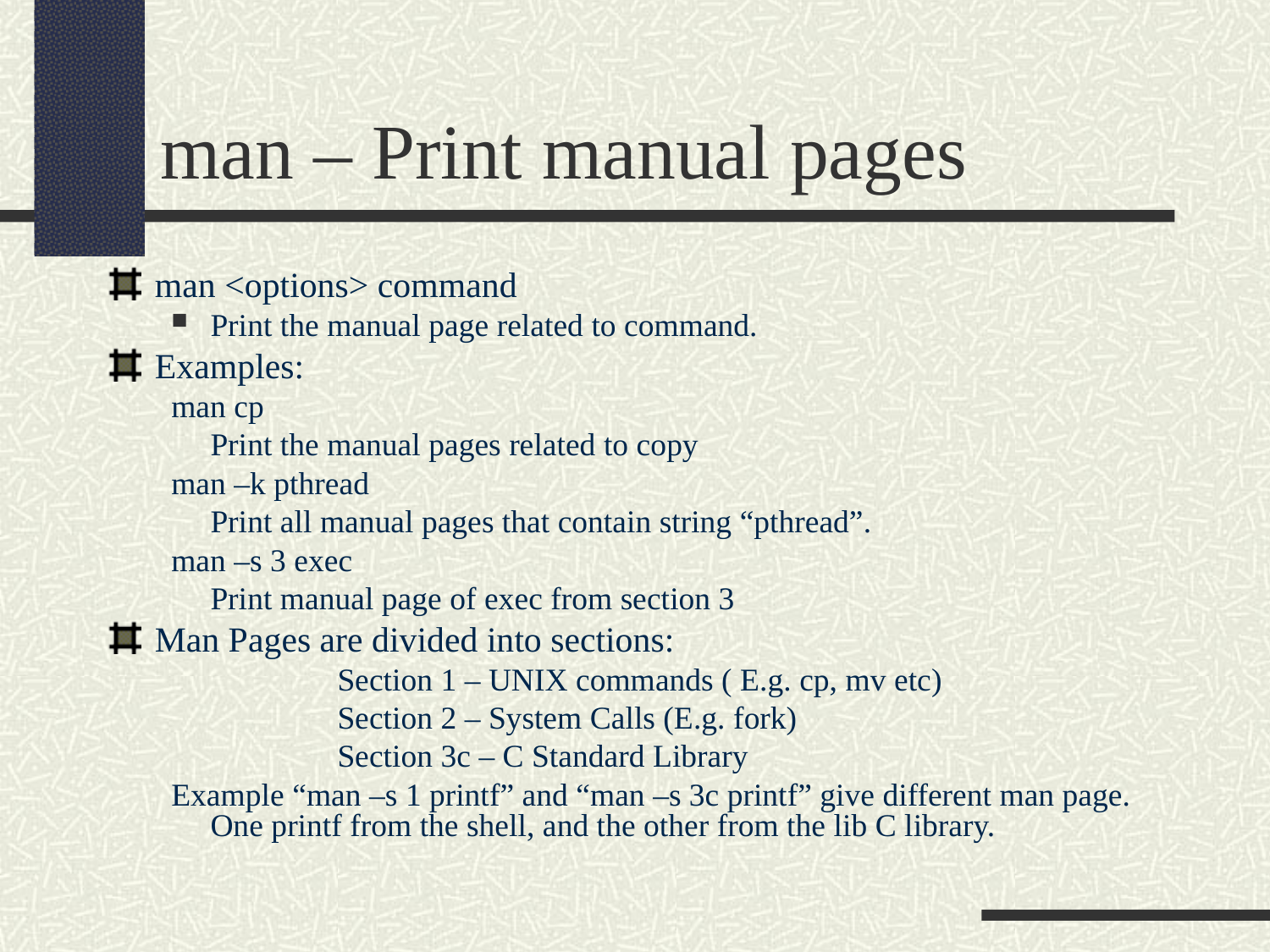

man – Print manual pages
man <options> command
Print the manual page related to command.
Examples:
man cp
	Print the manual pages related to copy
man –k pthread
	Print all manual pages that contain string “pthread”.
man –s 3 exec
	Print manual page of exec from section 3
Man Pages are divided into sections:
		Section 1 – UNIX commands ( E.g. cp, mv etc)
		Section 2 – System Calls (E.g. fork)
		Section 3c – C Standard Library
Example “man –s 1 printf” and “man –s 3c printf” give different man page. One printf from the shell, and the other from the lib C library.